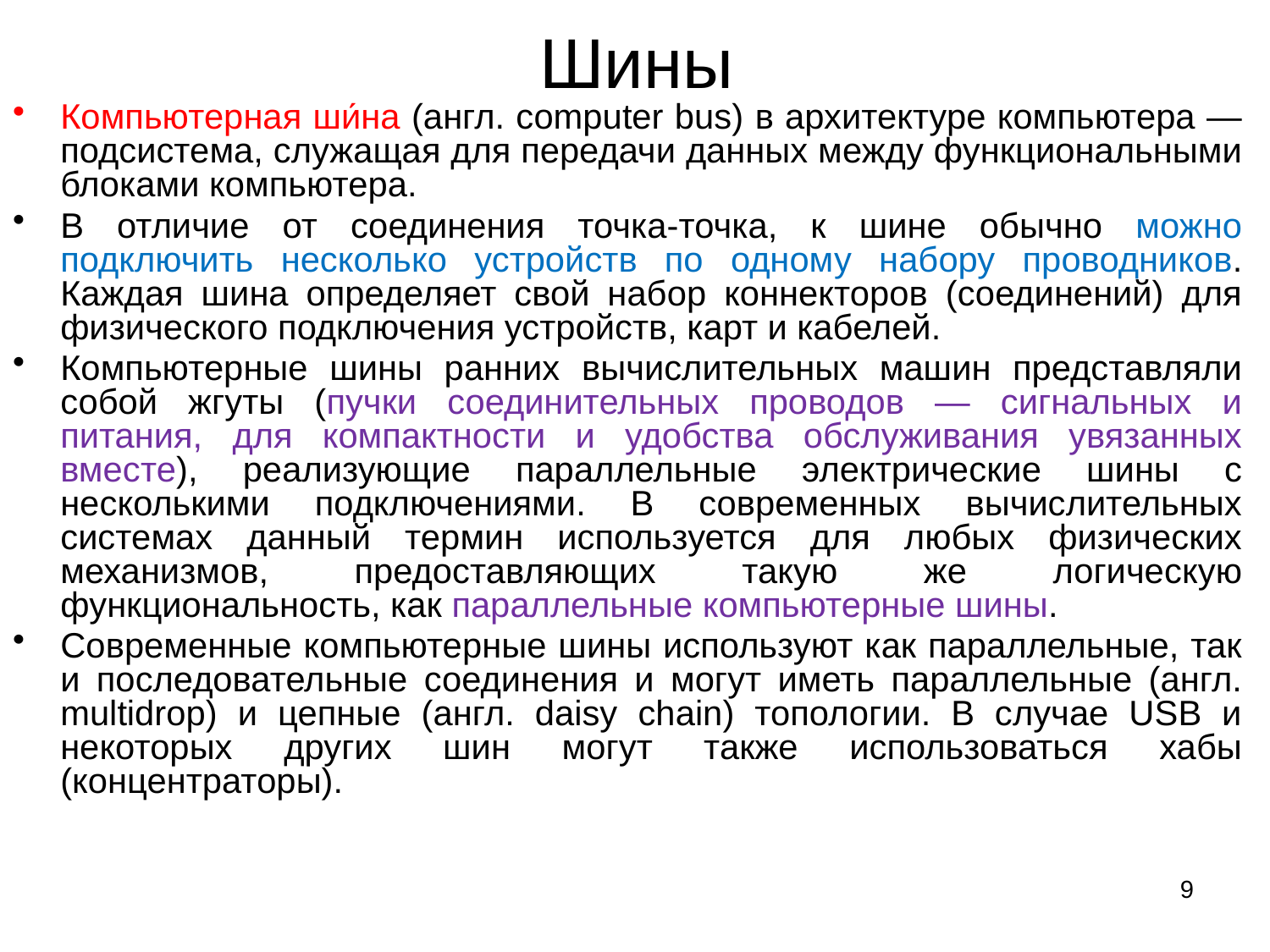

# Шины
Компьютерная ши́на (англ. computer bus) в архитектуре компьютера — подсистема, служащая для передачи данных между функциональными блоками компьютера.
В отличие от соединения точка-точка, к шине обычно можно подключить несколько устройств по одному набору проводников. Каждая шина определяет свой набор коннекторов (соединений) для физического подключения устройств, карт и кабелей.
Компьютерные шины ранних вычислительных машин представляли собой жгуты (пучки соединительных проводов — сигнальных и питания, для компактности и удобства обслуживания увязанных вместе), реализующие параллельные электрические шины с несколькими подключениями. В современных вычислительных системах данный термин используется для любых физических механизмов, предоставляющих такую же логическую функциональность, как параллельные компьютерные шины.
Современные компьютерные шины используют как параллельные, так и последовательные соединения и могут иметь параллельные (англ. multidrop) и цепные (англ. daisy chain) топологии. В случае USB и некоторых других шин могут также использоваться хабы (концентраторы).
9